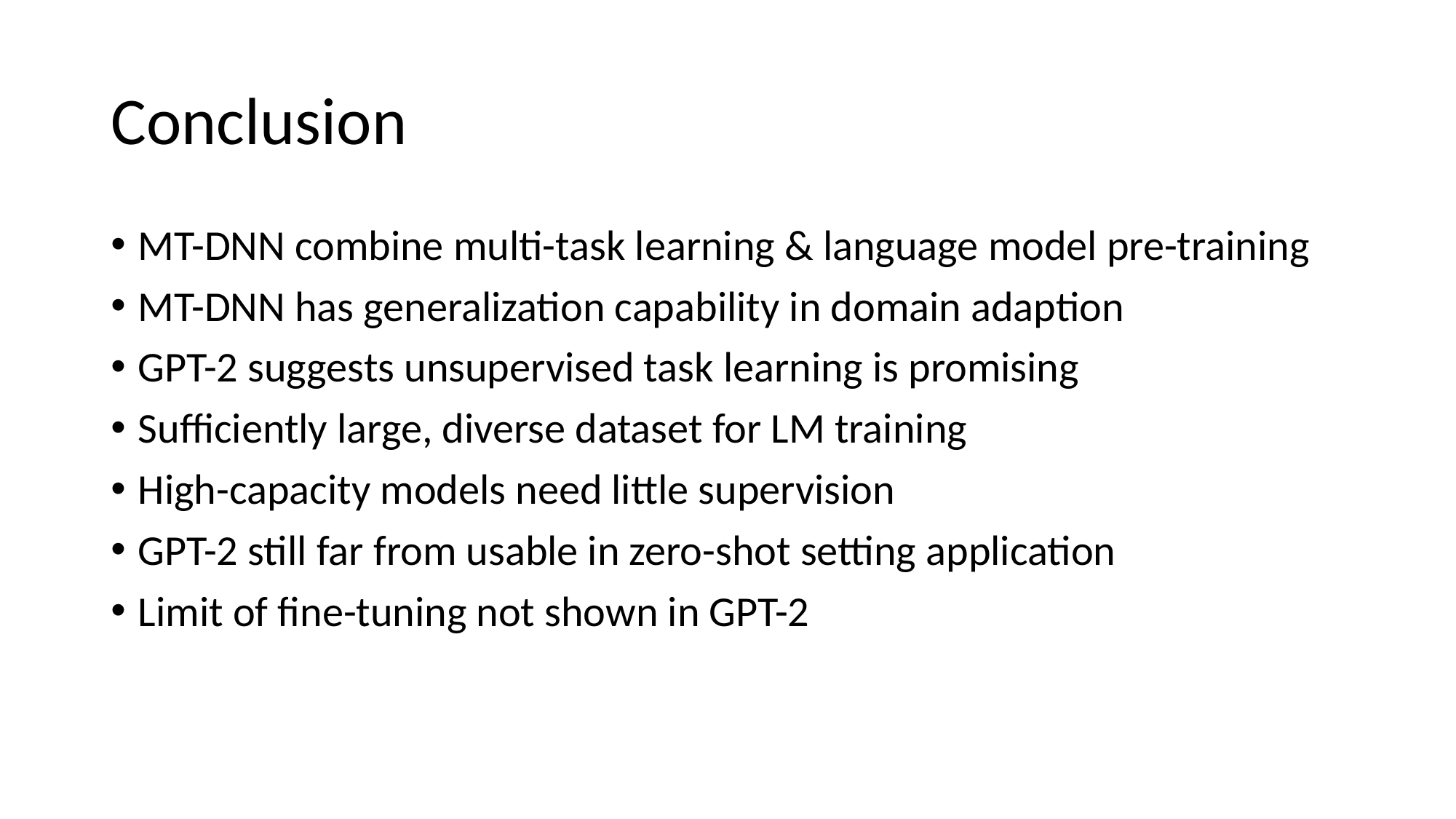

# Conclusion
MT-DNN combine multi-task learning & language model pre-training
MT-DNN has generalization capability in domain adaption
GPT-2 suggests unsupervised task learning is promising
Sufficiently large, diverse dataset for LM training
High-capacity models need little supervision
GPT-2 still far from usable in zero-shot setting application
Limit of fine-tuning not shown in GPT-2